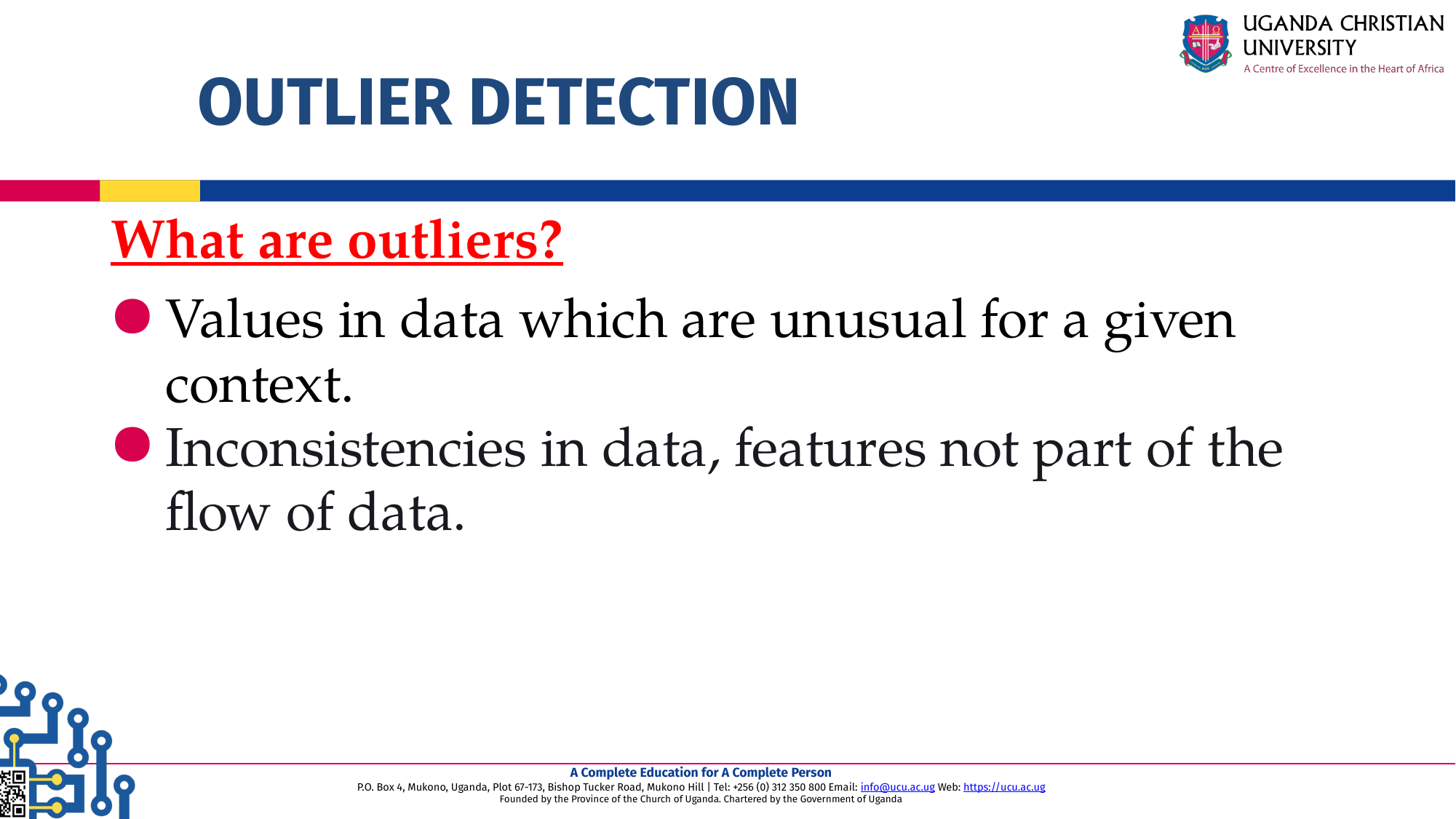

# OUTLIER DETECTION
What are outliers?
Values in data which are unusual for a given context.
Inconsistencies in data, features not part of the flow of data.